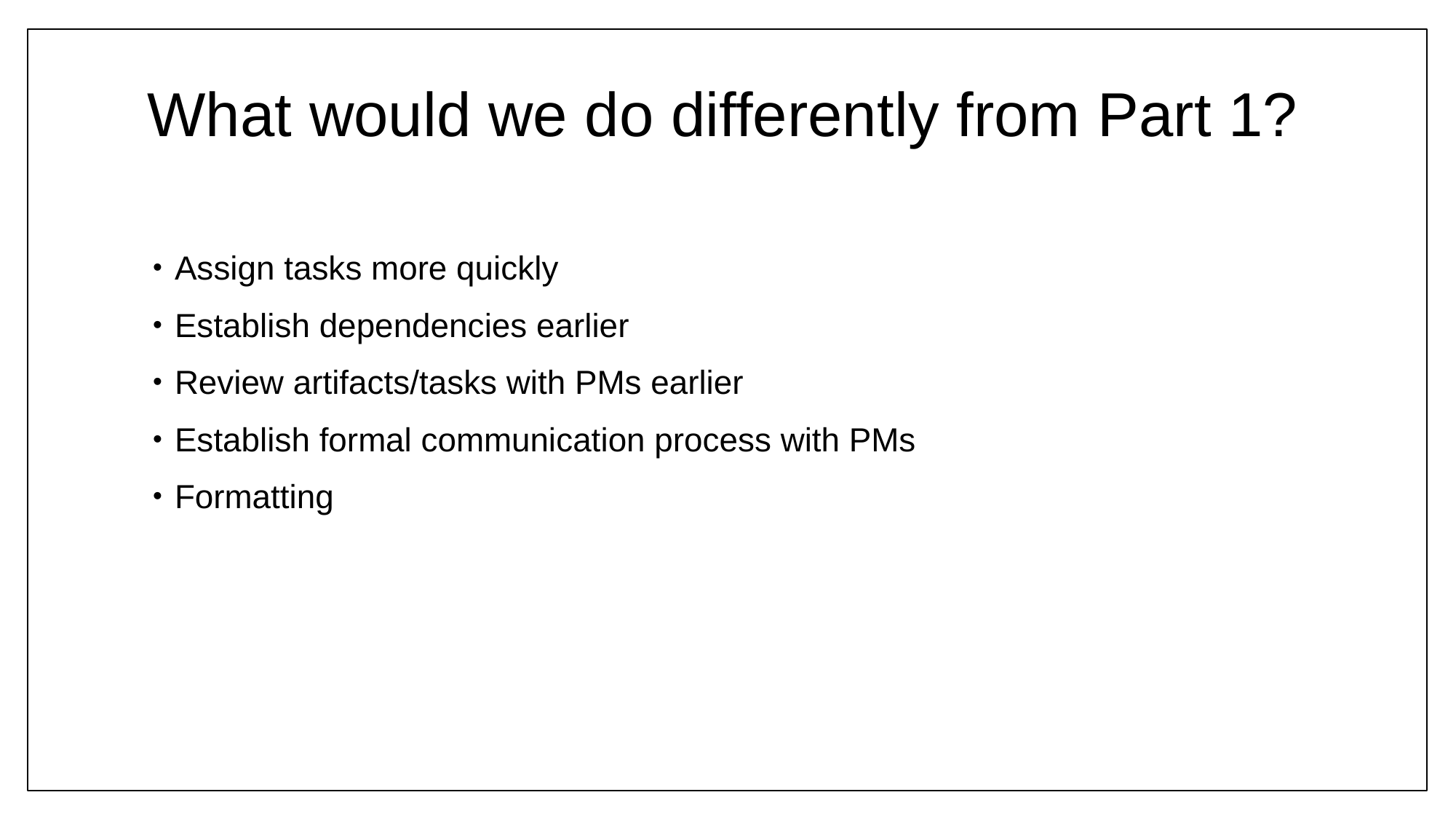

# What would we do differently from Part 1?
Assign tasks more quickly
Establish dependencies earlier
Review artifacts/tasks with PMs earlier
Establish formal communication process with PMs
Formatting